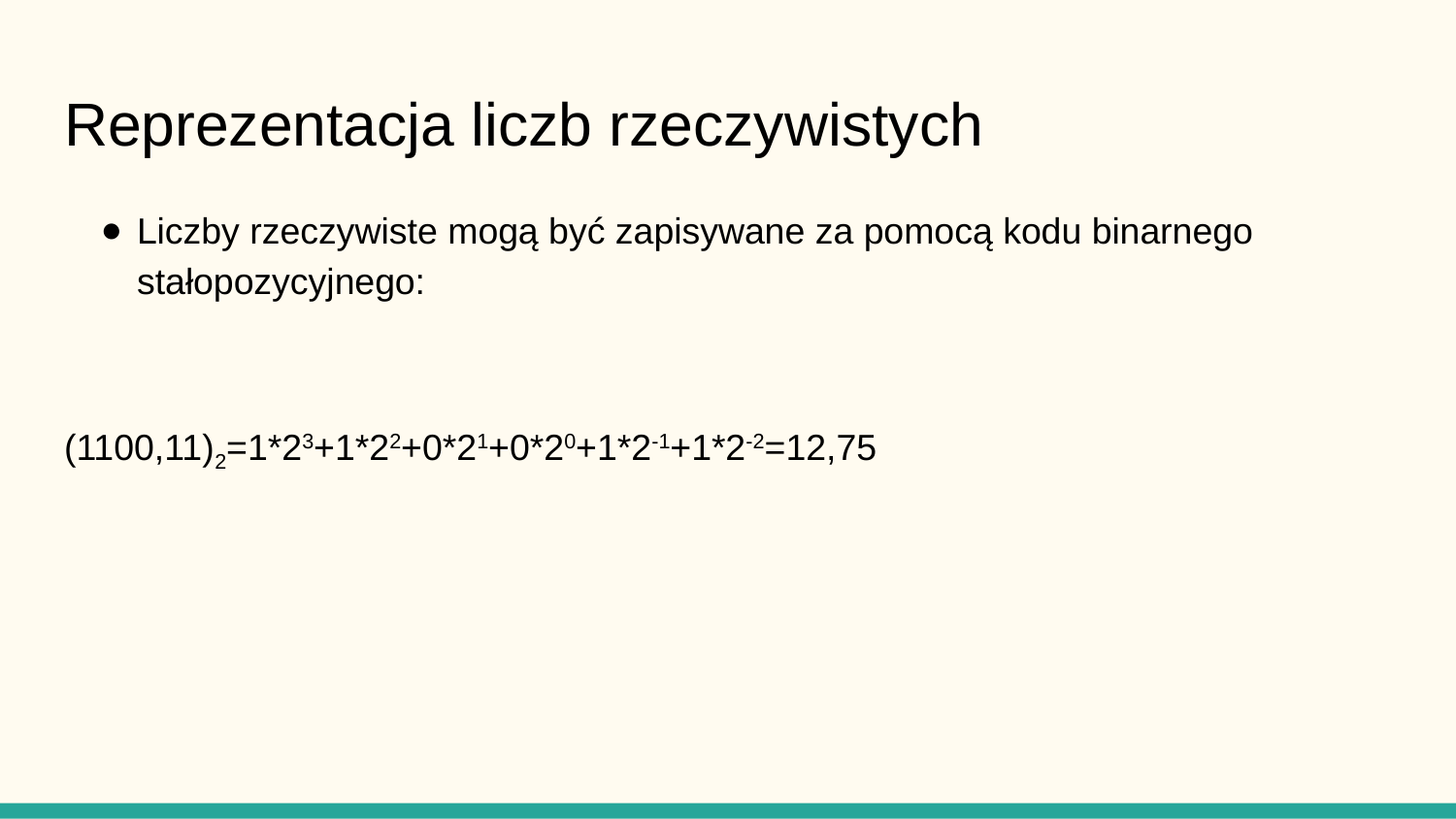

# Reprezentacja liczb rzeczywistych
Liczby rzeczywiste mogą być zapisywane za pomocą kodu binarnego stałopozycyjnego:

(1100,11)2=1*23+1*22+0*21+0*20+1*2-1+1*2-2=12,75